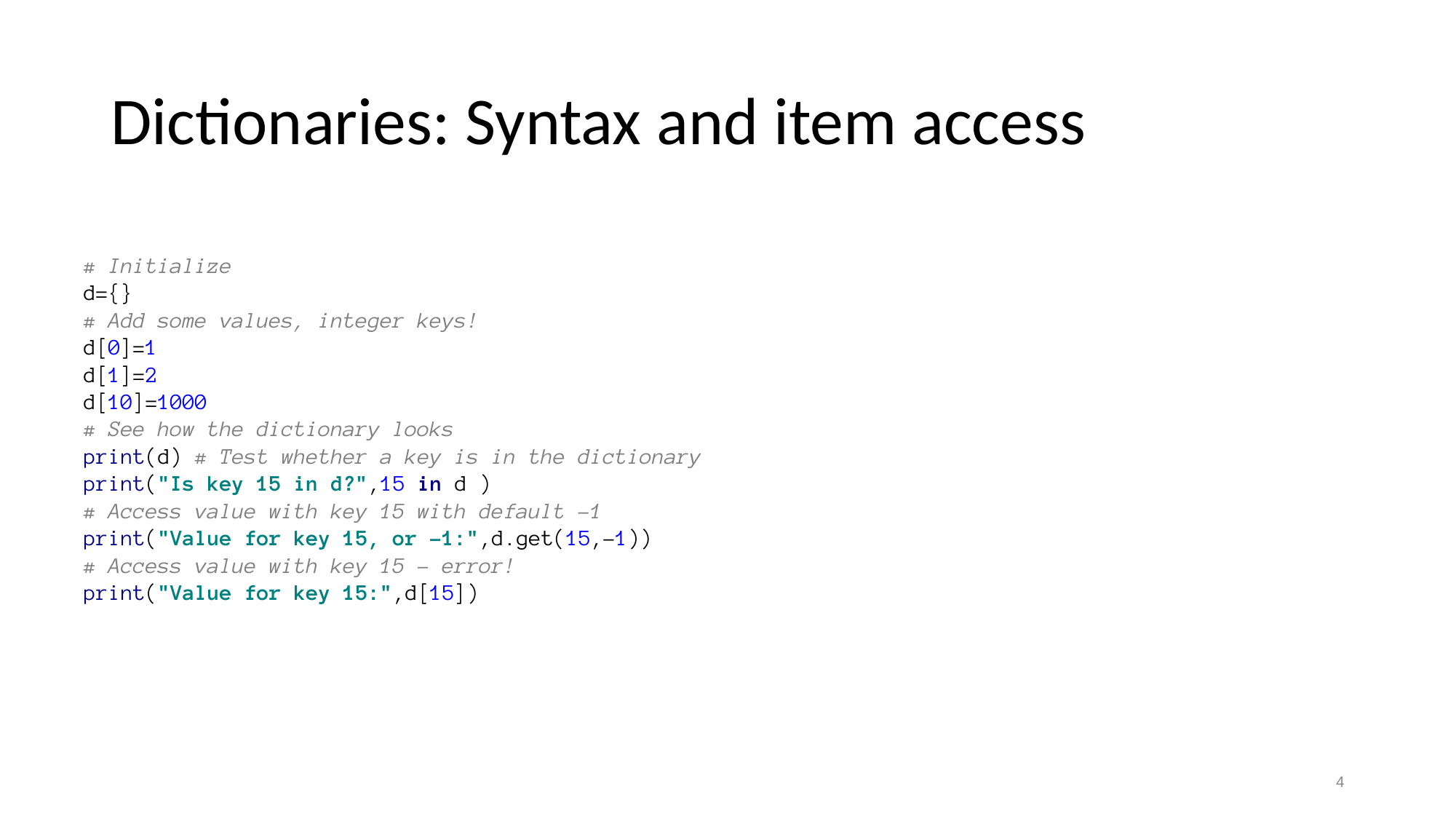

# Dictionaries: Syntax and item access
# Initialize
d={}
# Add some values, integer keys!
d[0]=1
d[1]=2
d[10]=1000
# See how the dictionary looks
print(d) # Test whether a key is in the dictionary
print("Is key 15 in d?",15 in d )
# Access value with key 15 with default -1
print("Value for key 15, or -1:",d.get(15,-1))
# Access value with key 15 - error!
print("Value for key 15:",d[15])

4